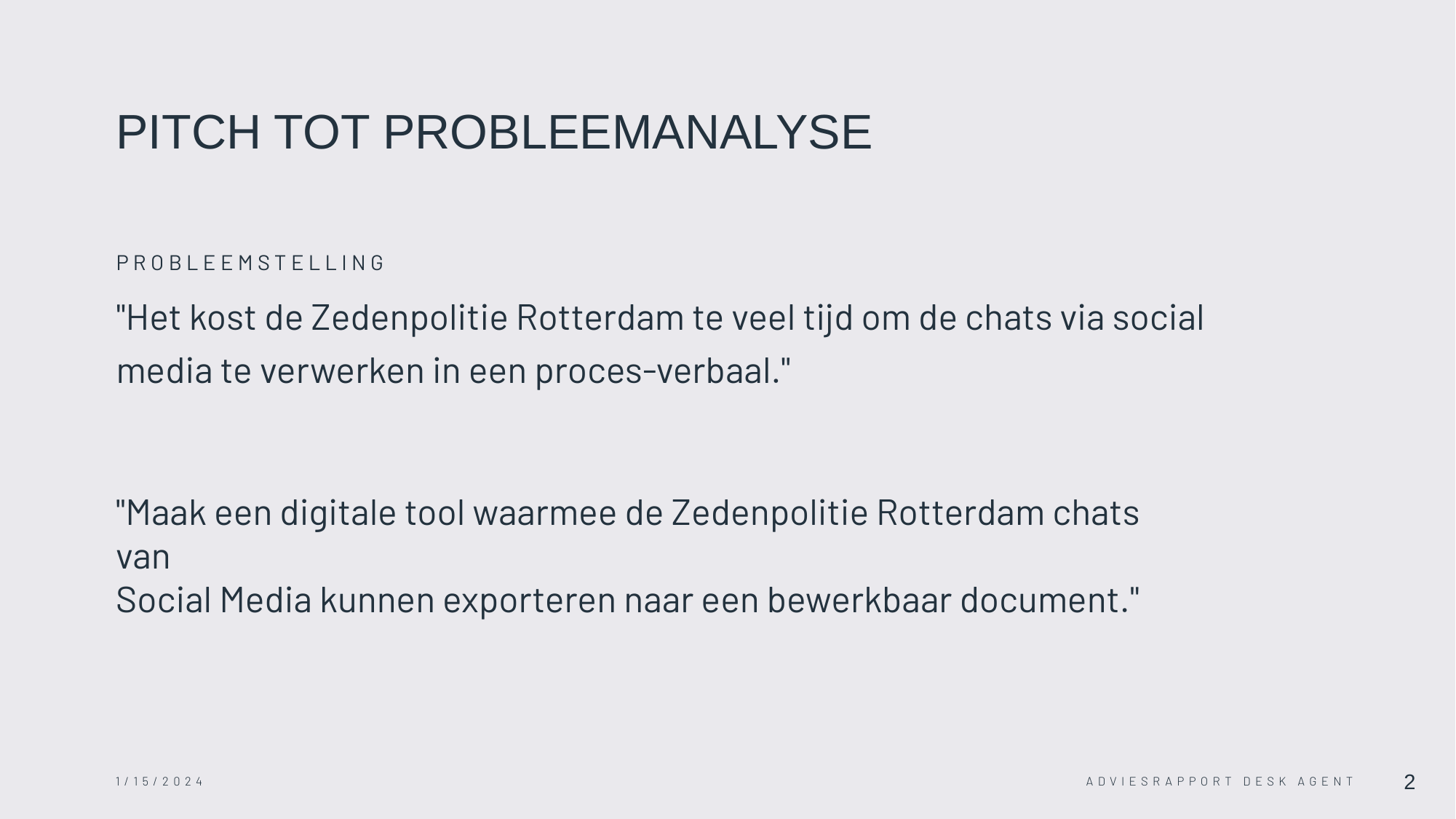

# PITCH TOT PROBLEEMANALYSE
Probleemstelling
"Het kost de Zedenpolitie Rotterdam te veel tijd om de chats via social media te verwerken in een proces-verbaal."

"Maak een digitale tool waarmee de Zedenpolitie Rotterdam chats van Social Media kunnen exporteren naar een bewerkbaar document."
1/15/2024
Adviesrapport desk agent
2